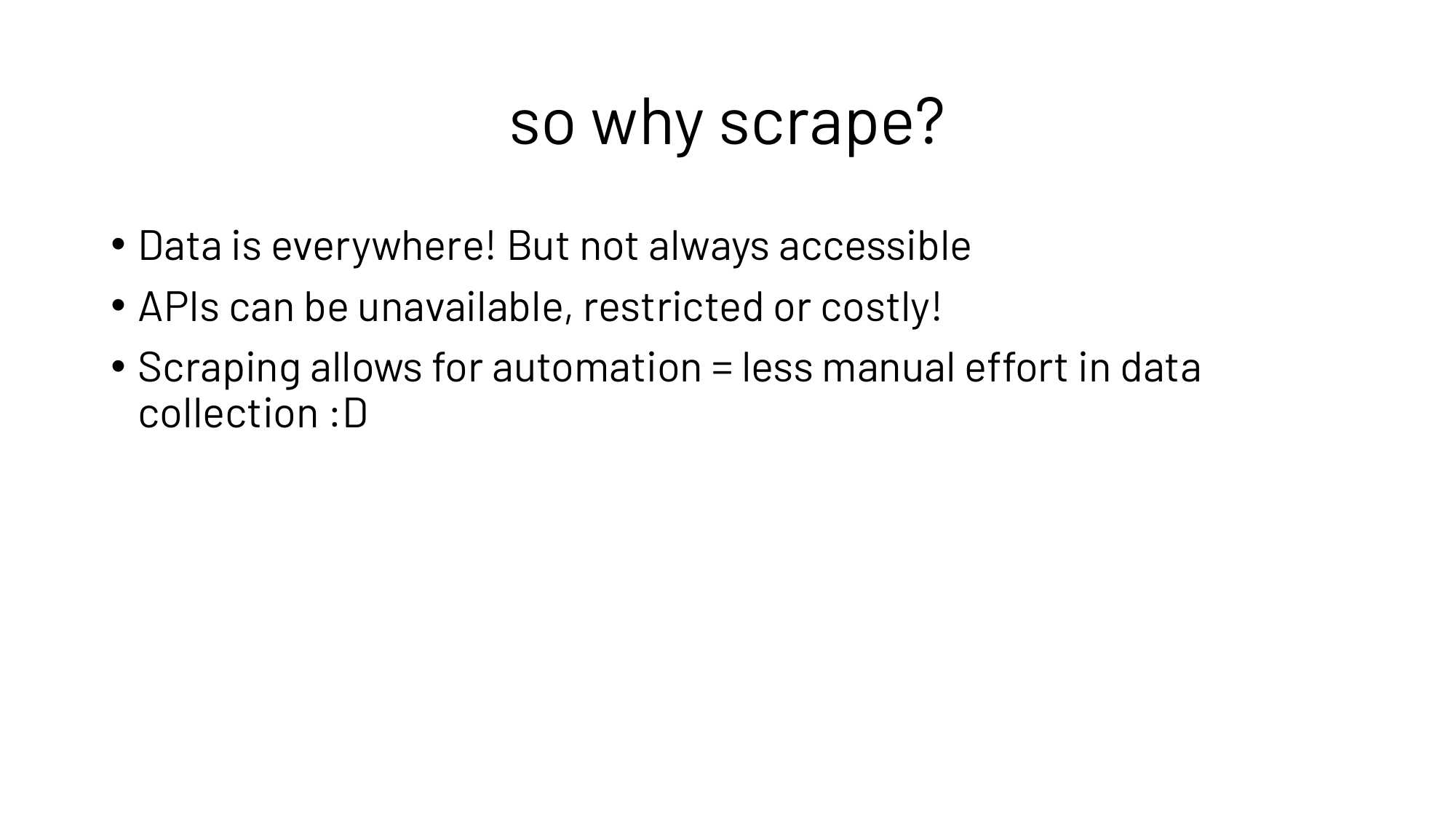

# so why scrape?
Data is everywhere! But not always accessible
APIs can be unavailable, restricted or costly!
Scraping allows for automation = less manual effort in data collection :D